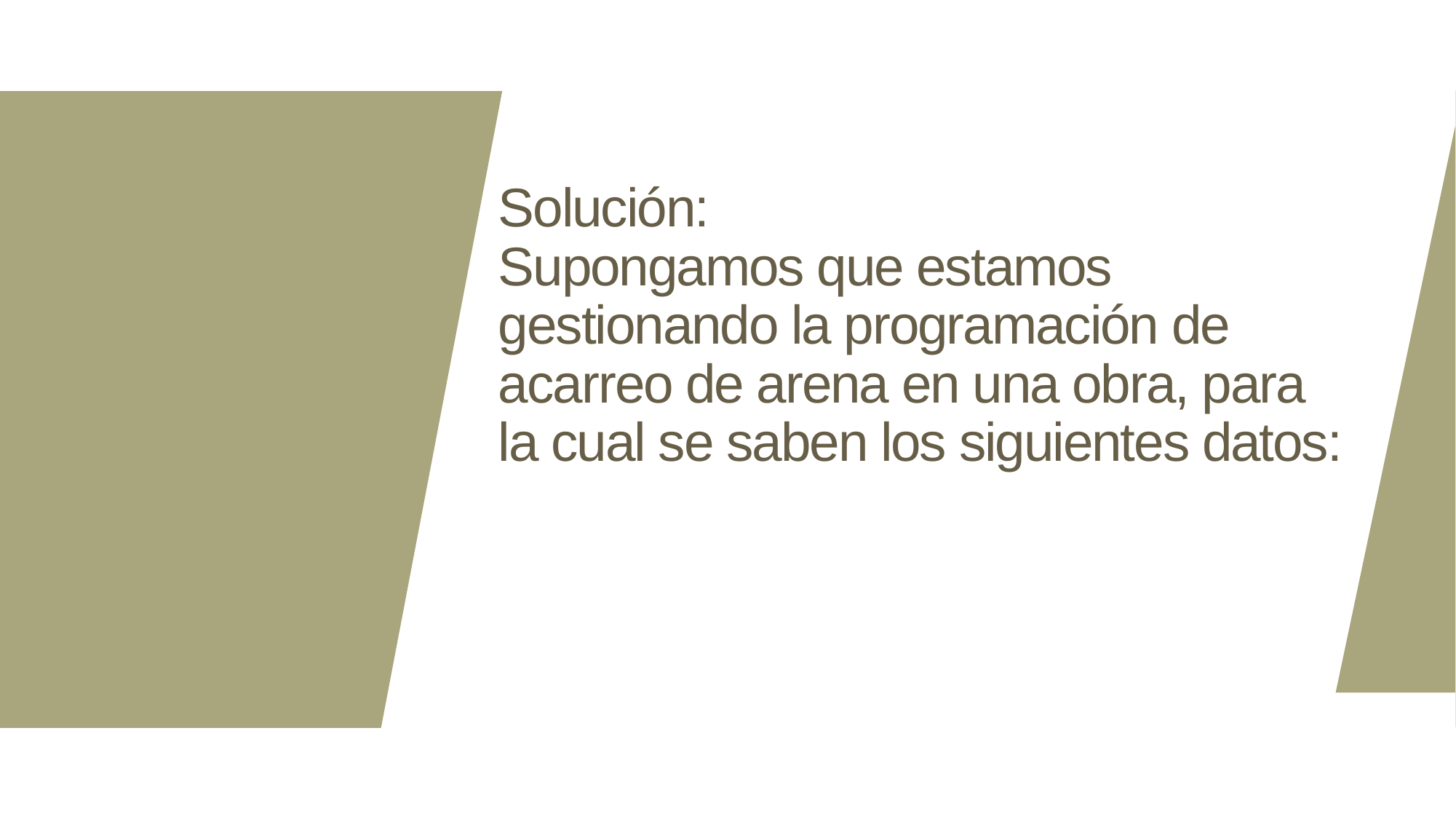

# Solución: Supongamos que estamos gestionando la programación de acarreo de arena en una obra, para la cual se saben los siguientes datos: